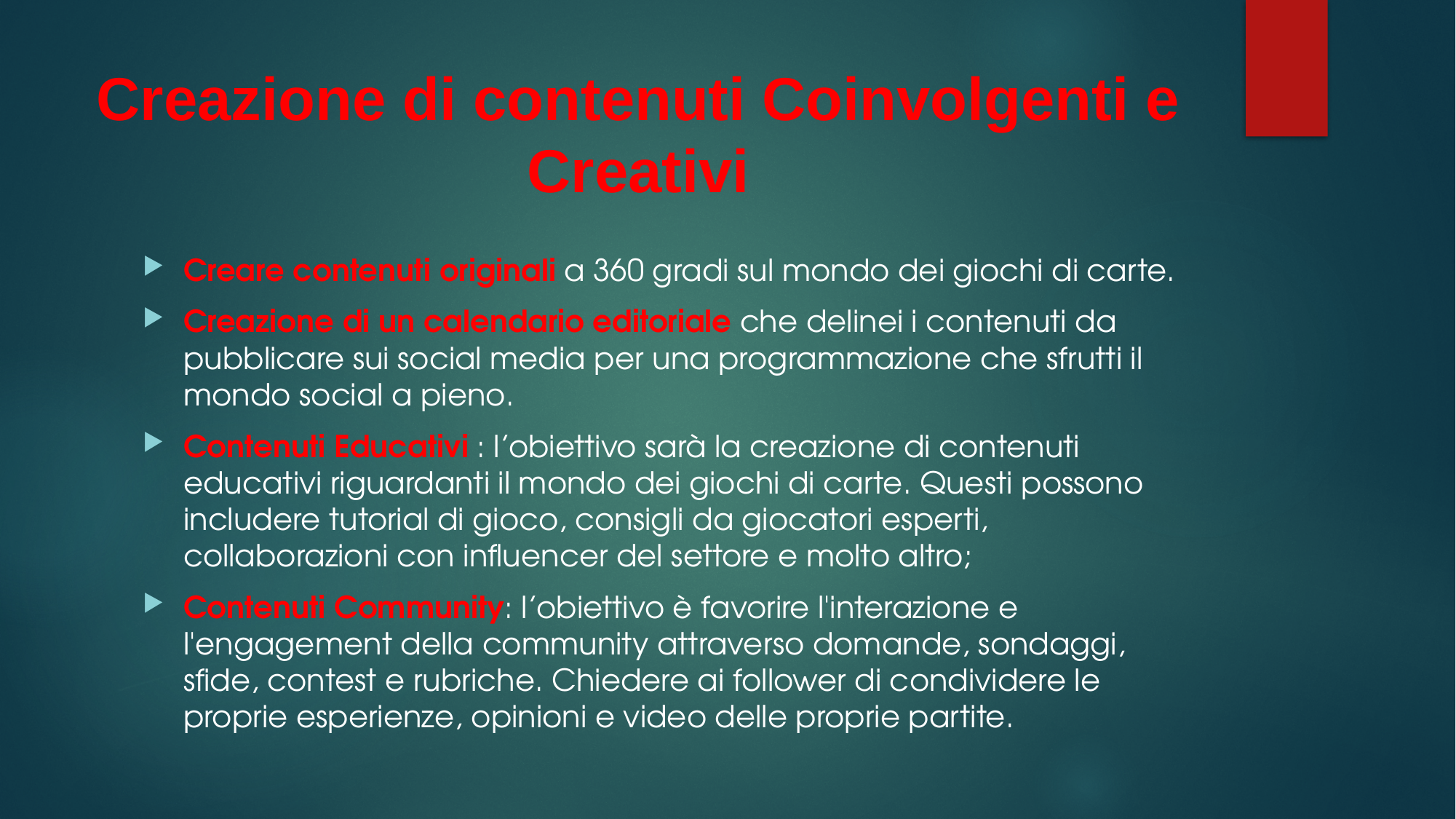

# Creazione di contenuti Coinvolgenti e Creativi
Creare contenuti originali a 360 gradi sul mondo dei giochi di carte.
Creazione di un calendario editoriale che delinei i contenuti da pubblicare sui social media per una programmazione che sfrutti il mondo social a pieno.
Contenuti Educativi : l’obiettivo sarà la creazione di contenuti educativi riguardanti il mondo dei giochi di carte. Questi possono includere tutorial di gioco, consigli da giocatori esperti, collaborazioni con influencer del settore e molto altro;
Contenuti Community: l’obiettivo è favorire l'interazione e l'engagement della community attraverso domande, sondaggi, sfide, contest e rubriche. Chiedere ai follower di condividere le proprie esperienze, opinioni e video delle proprie partite.